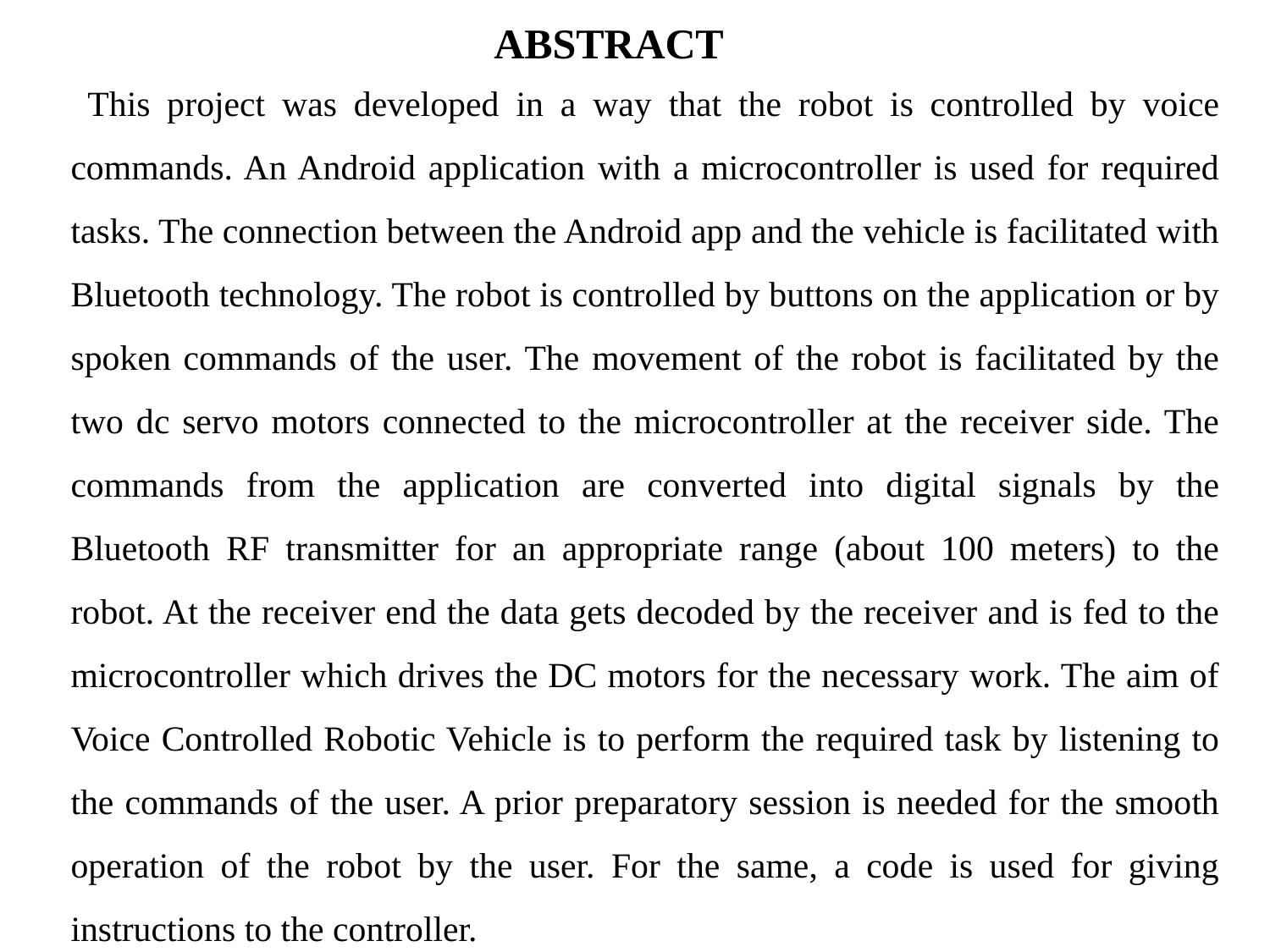

ABSTRACT
 This project was developed in a way that the robot is controlled by voice commands. An Android application with a microcontroller is used for required tasks. The connection between the Android app and the vehicle is facilitated with Bluetooth technology. The robot is controlled by buttons on the application or by spoken commands of the user. The movement of the robot is facilitated by the two dc servo motors connected to the microcontroller at the receiver side. The commands from the application are converted into digital signals by the Bluetooth RF transmitter for an appropriate range (about 100 meters) to the robot. At the receiver end the data gets decoded by the receiver and is fed to the microcontroller which drives the DC motors for the necessary work. The aim of Voice Controlled Robotic Vehicle is to perform the required task by listening to the commands of the user. A prior preparatory session is needed for the smooth operation of the robot by the user. For the same, a code is used for giving instructions to the controller.